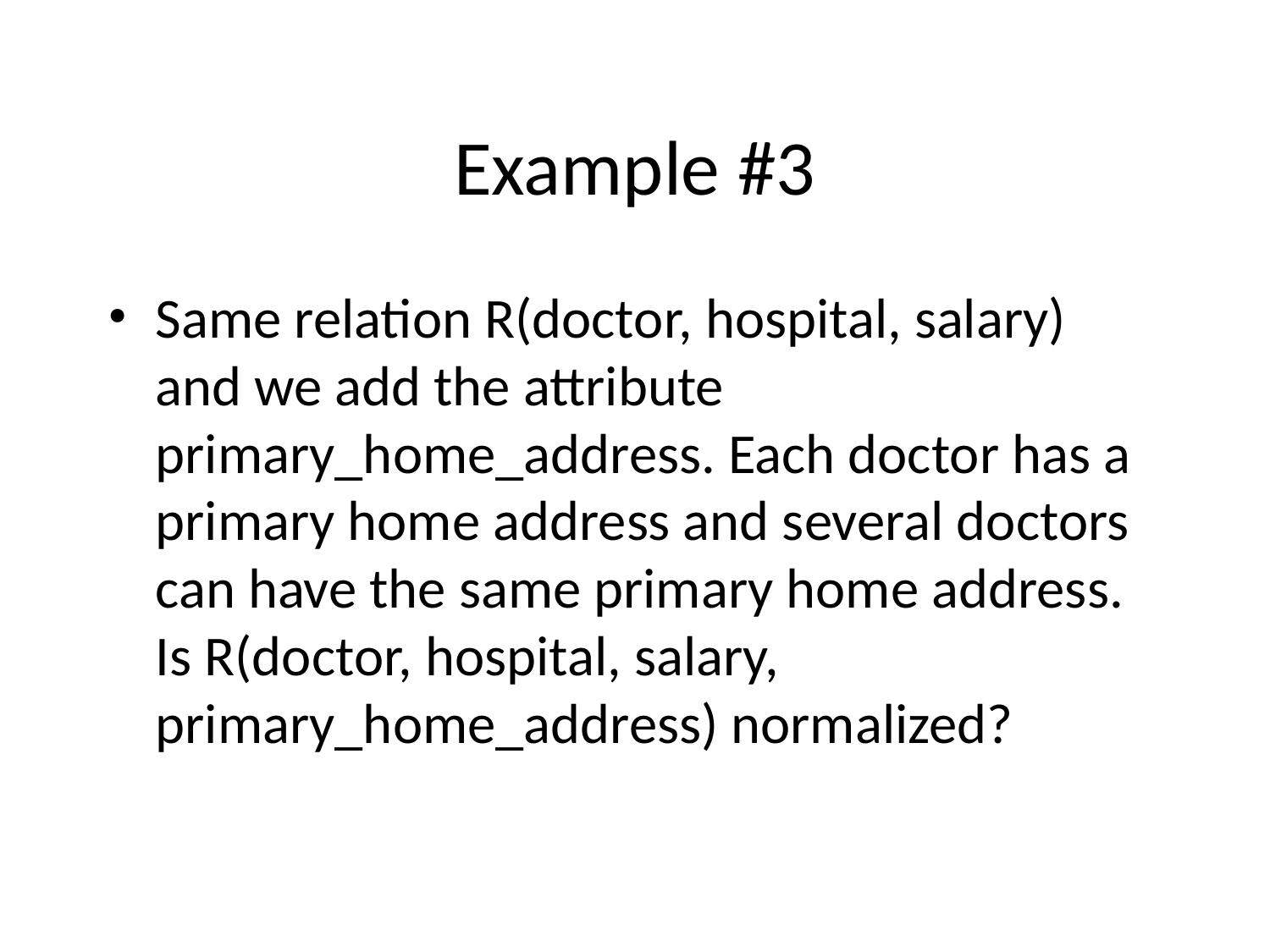

# Example #3
Same relation R(doctor, hospital, salary) and we add the attribute primary_home_address. Each doctor has a primary home address and several doctors can have the same primary home address. Is R(doctor, hospital, salary, primary_home_address) normalized?